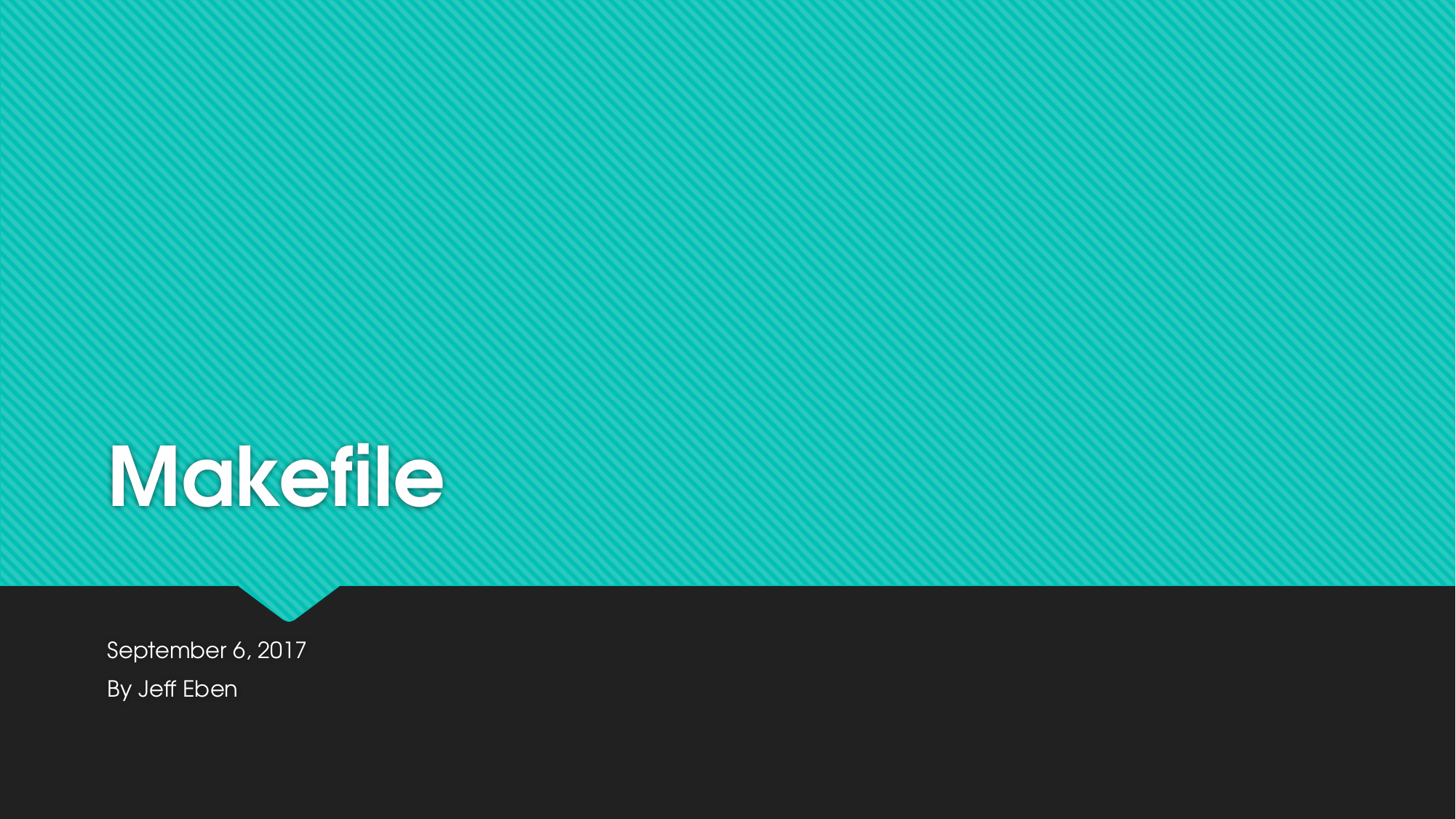

# Makefile
September 6, 2017
By Jeff Eben